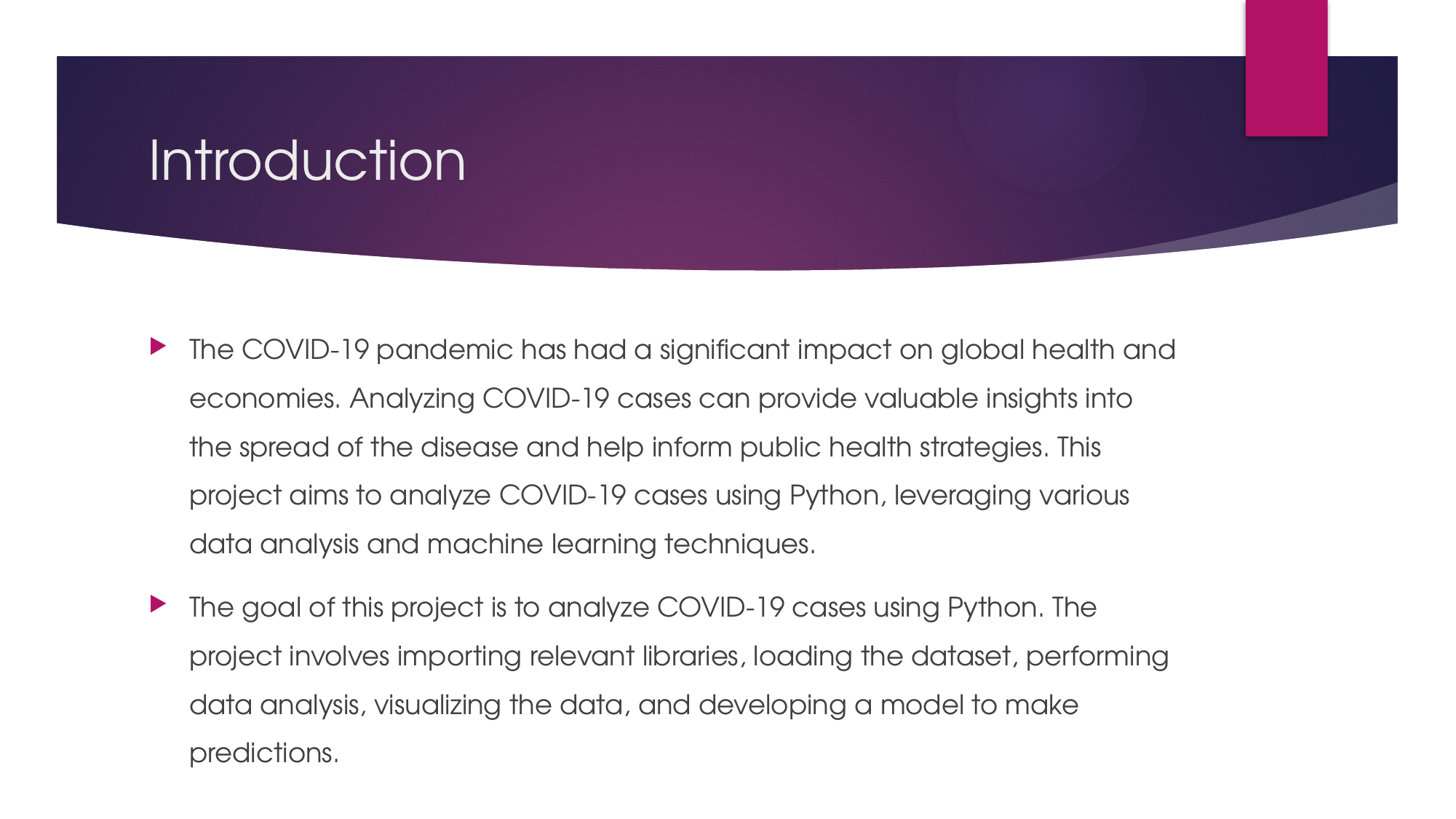

# Introduction
The COVID-19 pandemic has had a significant impact on global health and economies. Analyzing COVID-19 cases can provide valuable insights into the spread of the disease and help inform public health strategies. This project aims to analyze COVID-19 cases using Python, leveraging various data analysis and machine learning techniques.
The goal of this project is to analyze COVID-19 cases using Python. The project involves importing relevant libraries, loading the dataset, performing data analysis, visualizing the data, and developing a model to make predictions.